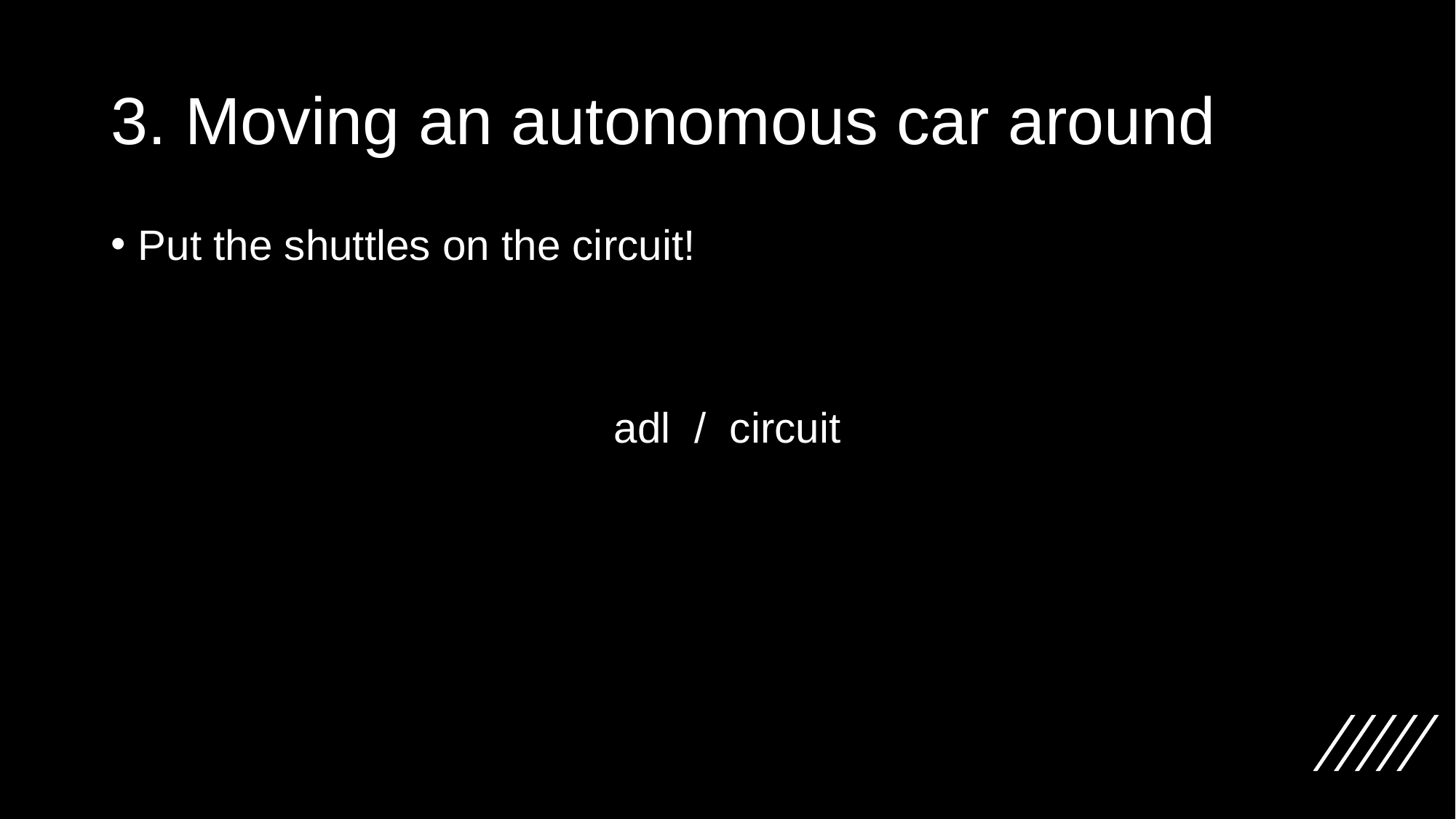

# 3. Moving an autonomous car around
Put the shuttles on the circuit!

adl  /  circuit